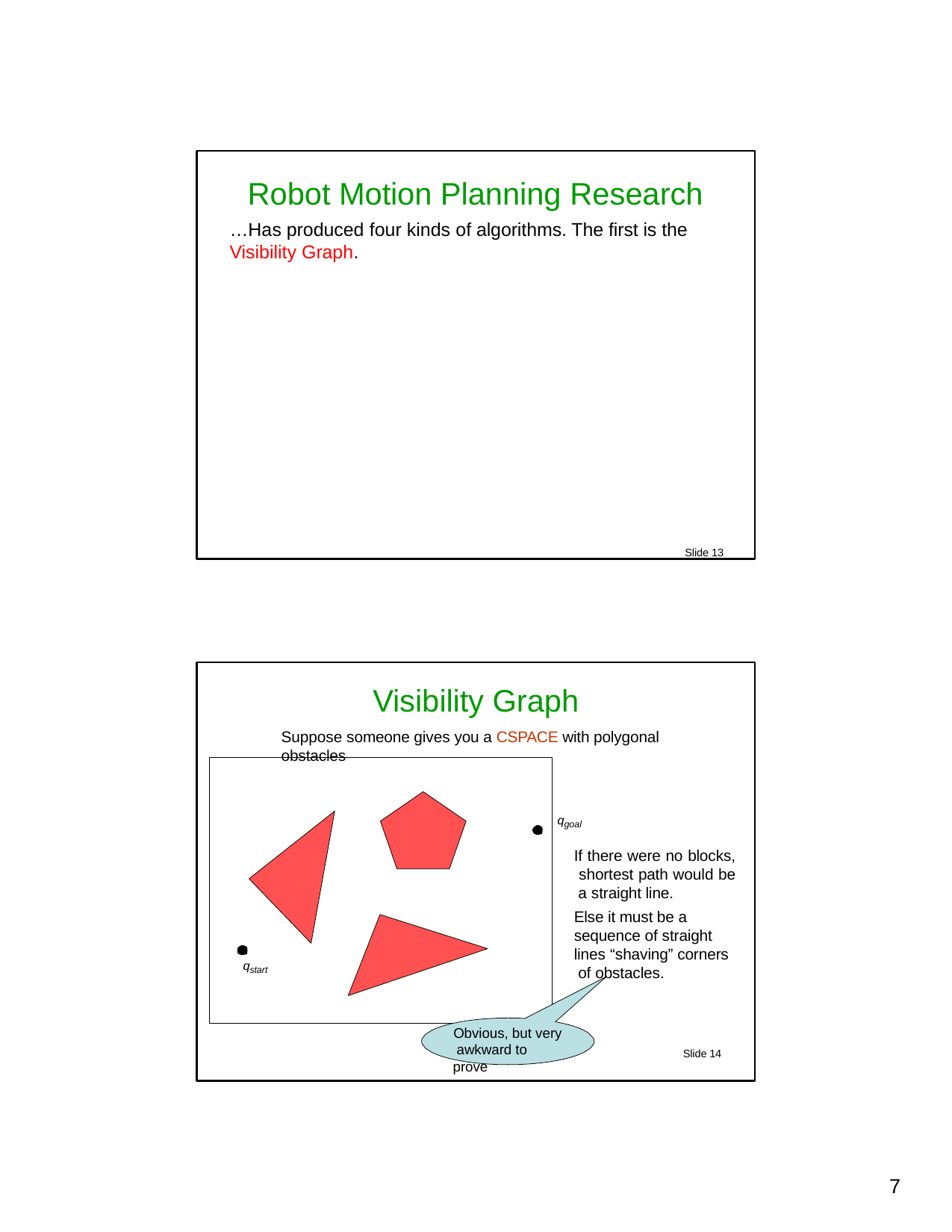

Robot Motion Planning Research
…Has produced four kinds of algorithms. The first is the  Visibility Graph.

Slide 13
Visibility Graph
Suppose someone gives you a CSPACE with polygonal obstacles

qgoal
If there were no blocks,  shortest path would be  a straight line.
Else it must be a  sequence of straight  lines “shaving” corners  of obstacles.

qstart

Obvious, but very  awkward to prove
Slide 14
7